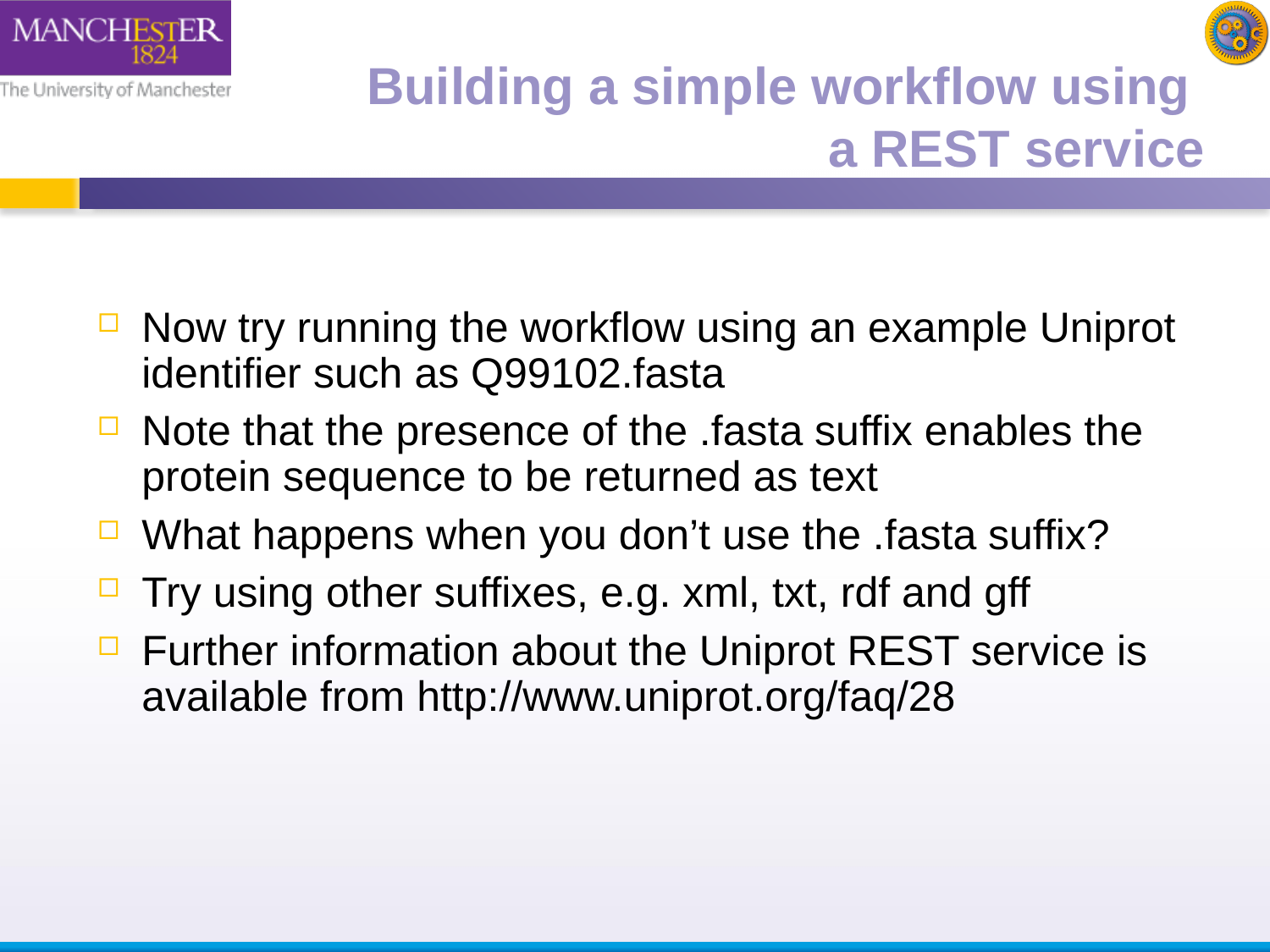

# Building a simple workflow using a REST service

Now try running the workflow using an example Uniprot identifier such as Q99102.fasta
Note that the presence of the .fasta suffix enables the protein sequence to be returned as text
What happens when you don’t use the .fasta suffix?
Try using other suffixes, e.g. xml, txt, rdf and gff
Further information about the Uniprot REST service is available from http://www.uniprot.org/faq/28